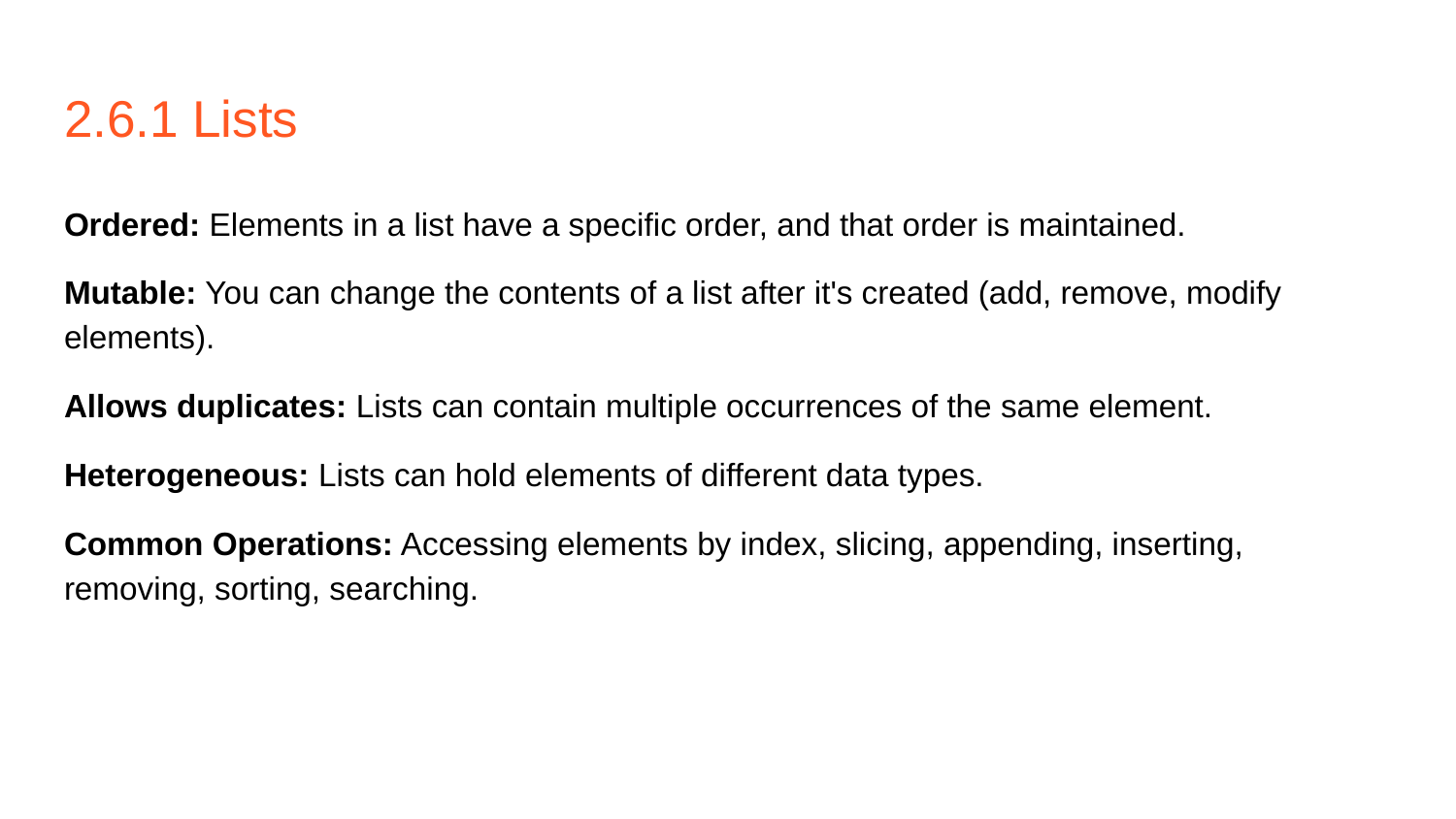

# 2.6.1 Lists
Ordered: Elements in a list have a specific order, and that order is maintained.
Mutable: You can change the contents of a list after it's created (add, remove, modify elements).
Allows duplicates: Lists can contain multiple occurrences of the same element.
Heterogeneous: Lists can hold elements of different data types.
Common Operations: Accessing elements by index, slicing, appending, inserting, removing, sorting, searching.